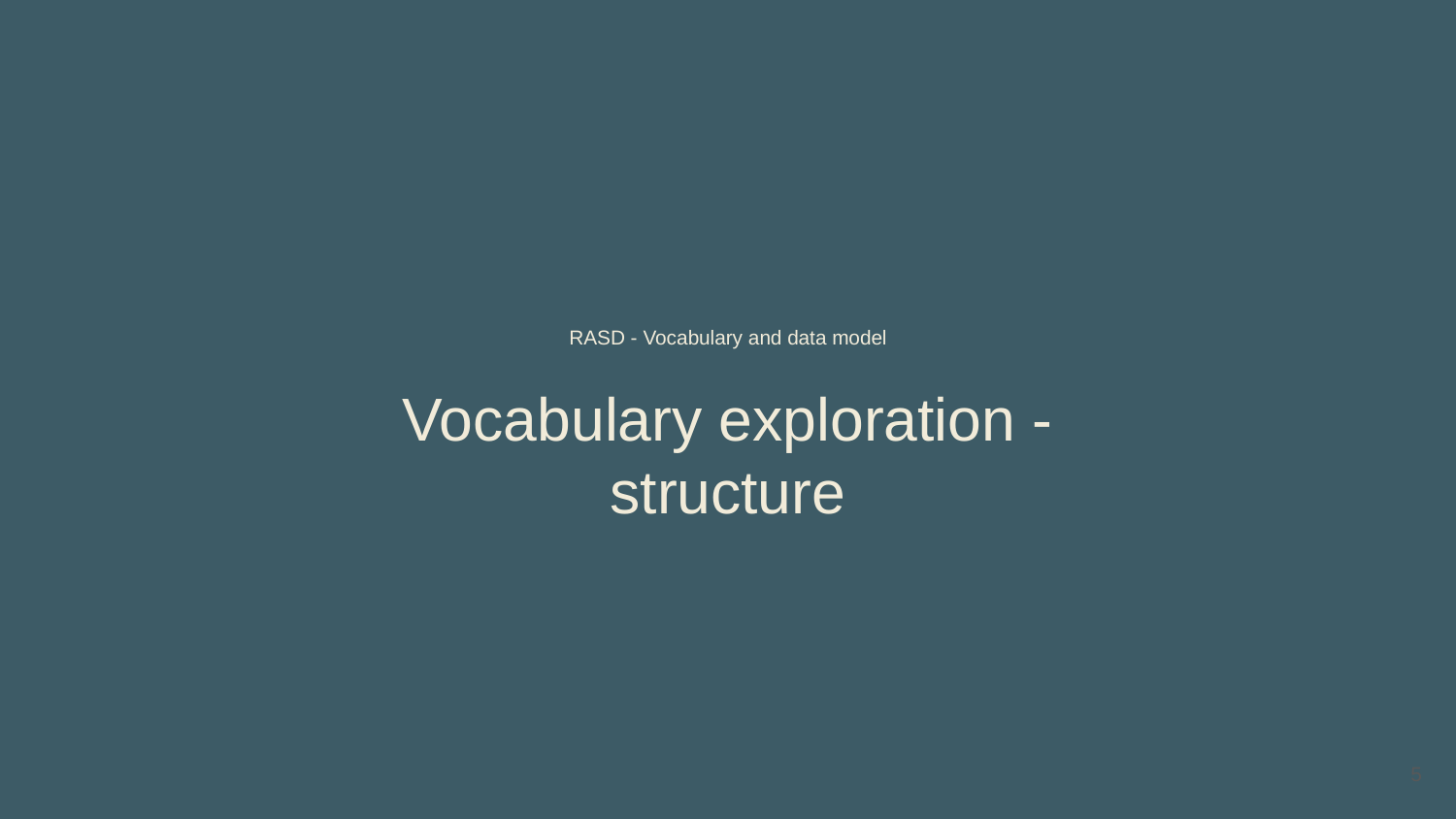

RASD - Vocabulary and data model
Vocabulary exploration - structure
5